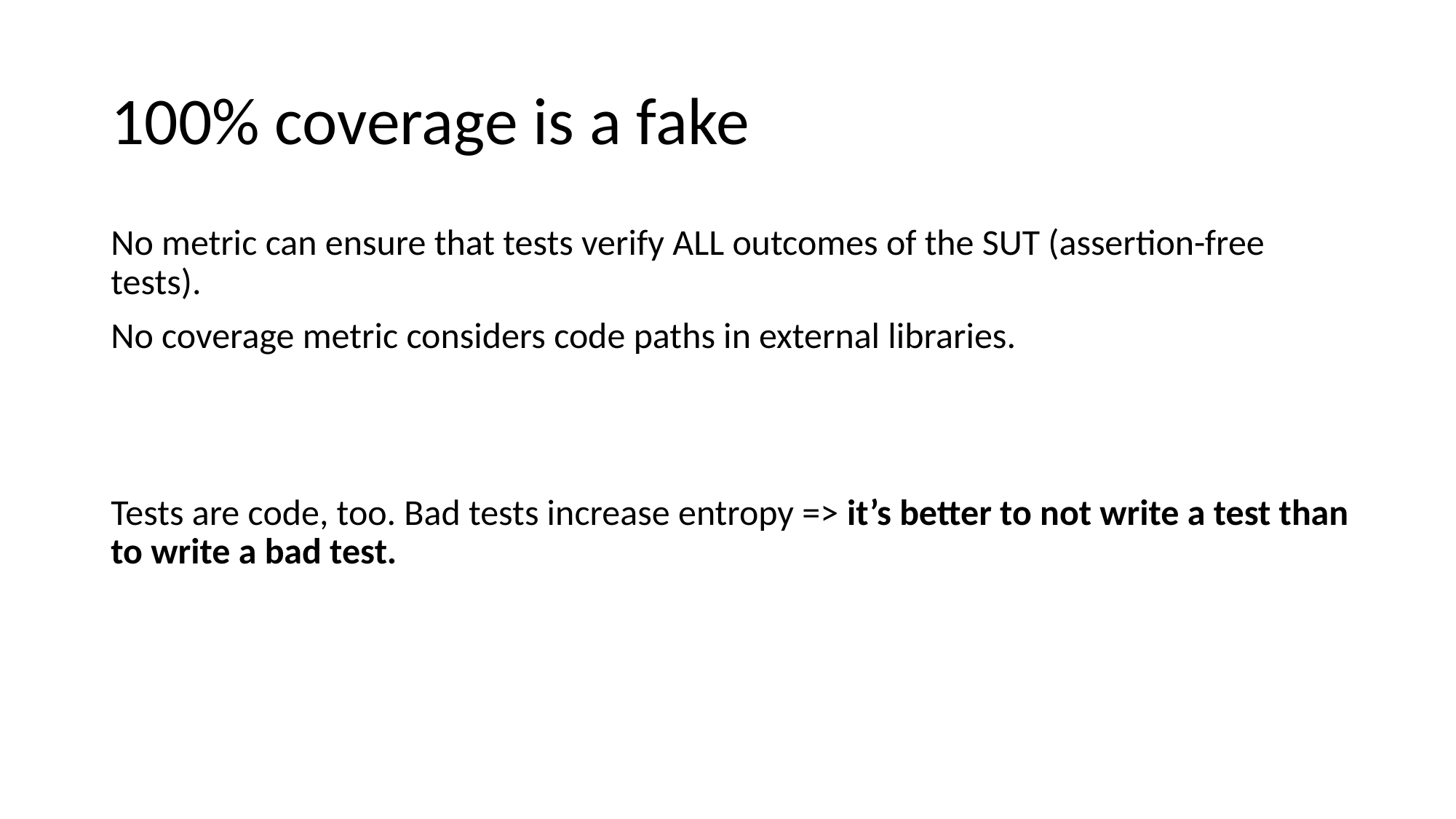

# 100% coverage is a fake
No metric can ensure that tests verify ALL outcomes of the SUT (assertion-free tests).
No coverage metric considers code paths in external libraries.

Tests are code, too. Bad tests increase entropy => it’s better to not write a test than to write a bad test.